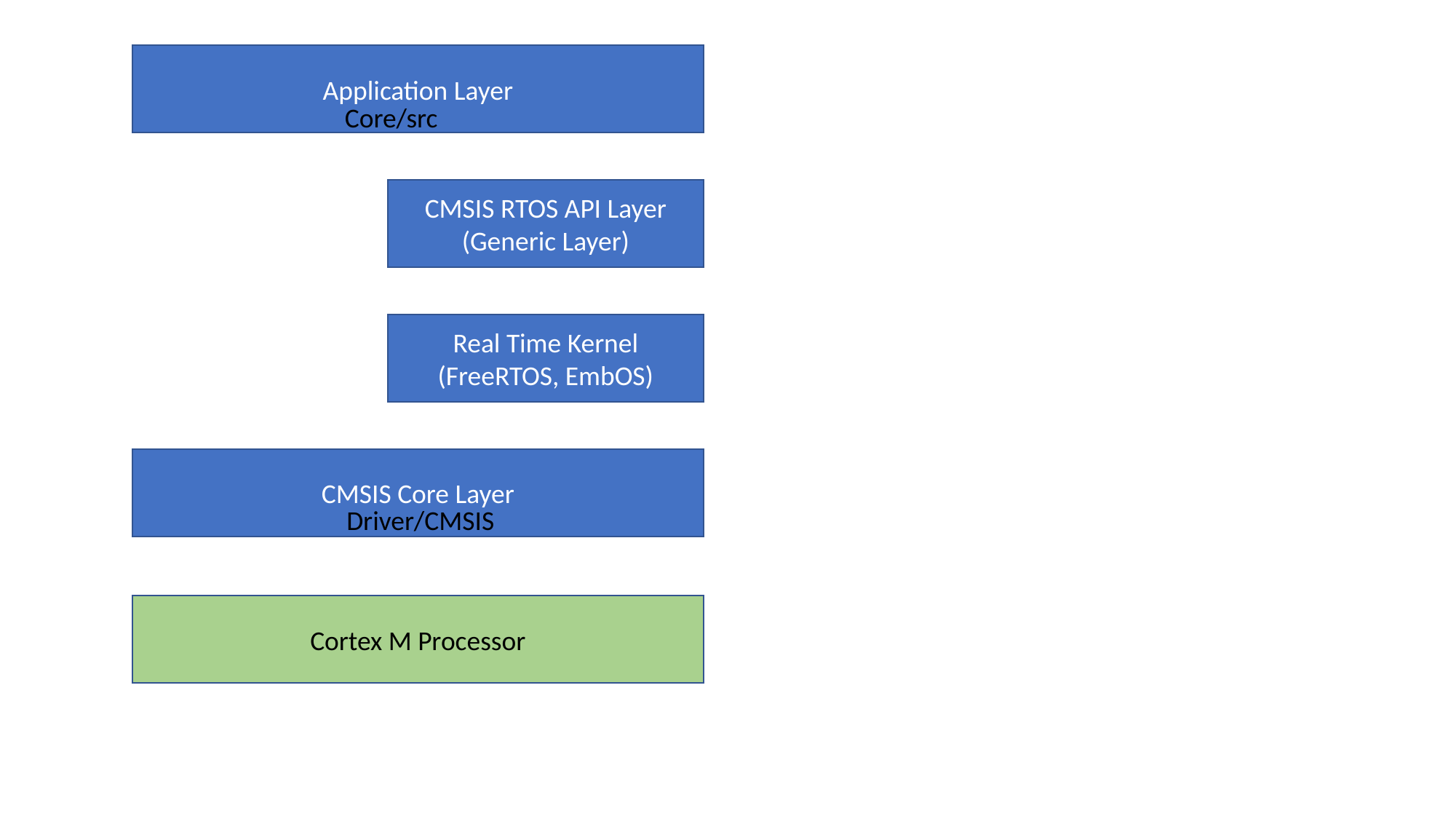

Application Layer
Core/src
CMSIS RTOS API Layer
(Generic Layer)
Real Time Kernel
(FreeRTOS, EmbOS)
CMSIS Core Layer
Driver/CMSIS
Cortex M Processor